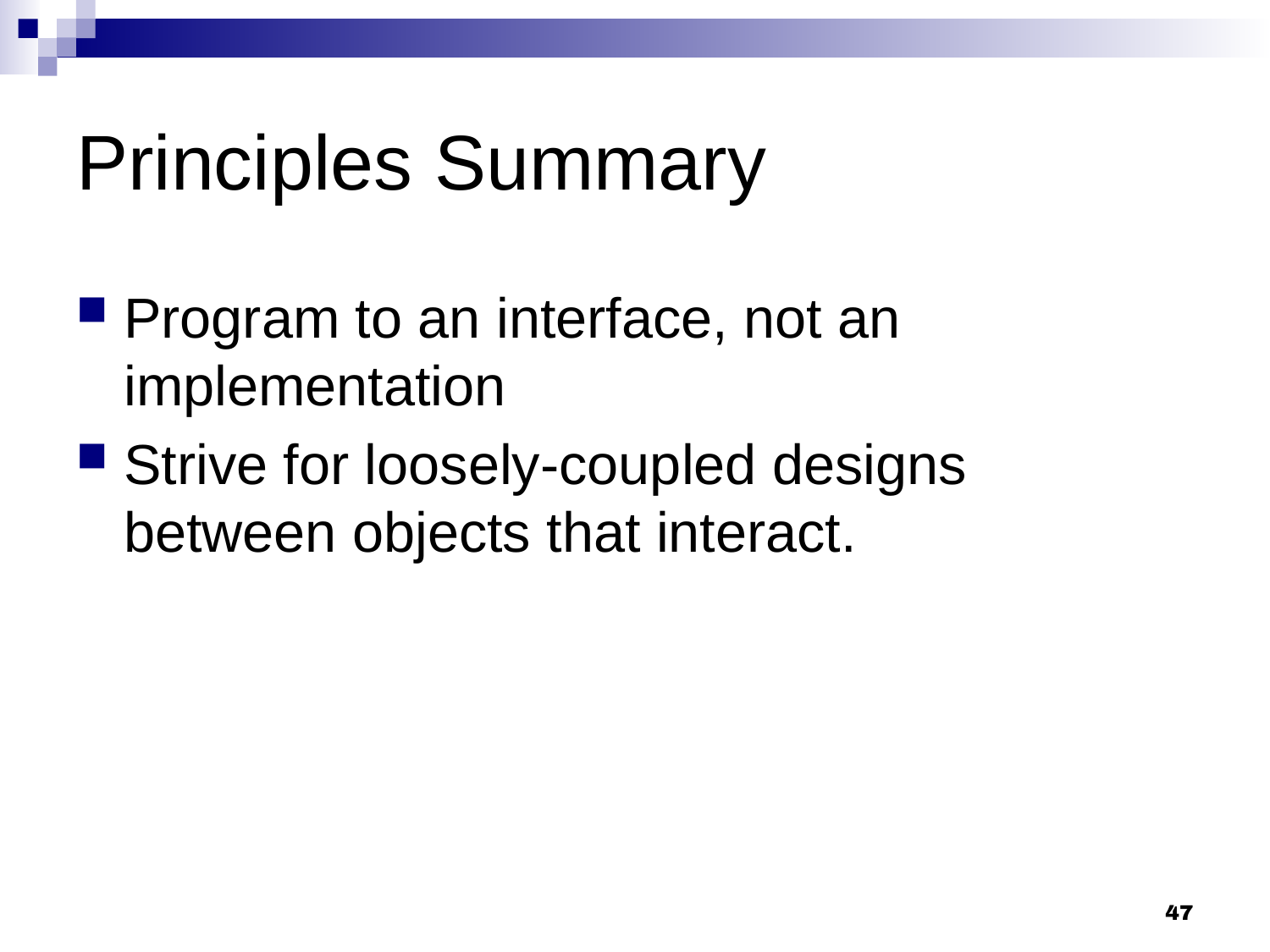

# Principles Summary
Program to an interface, not an implementation
Strive for loosely-coupled designs between objects that interact.

47